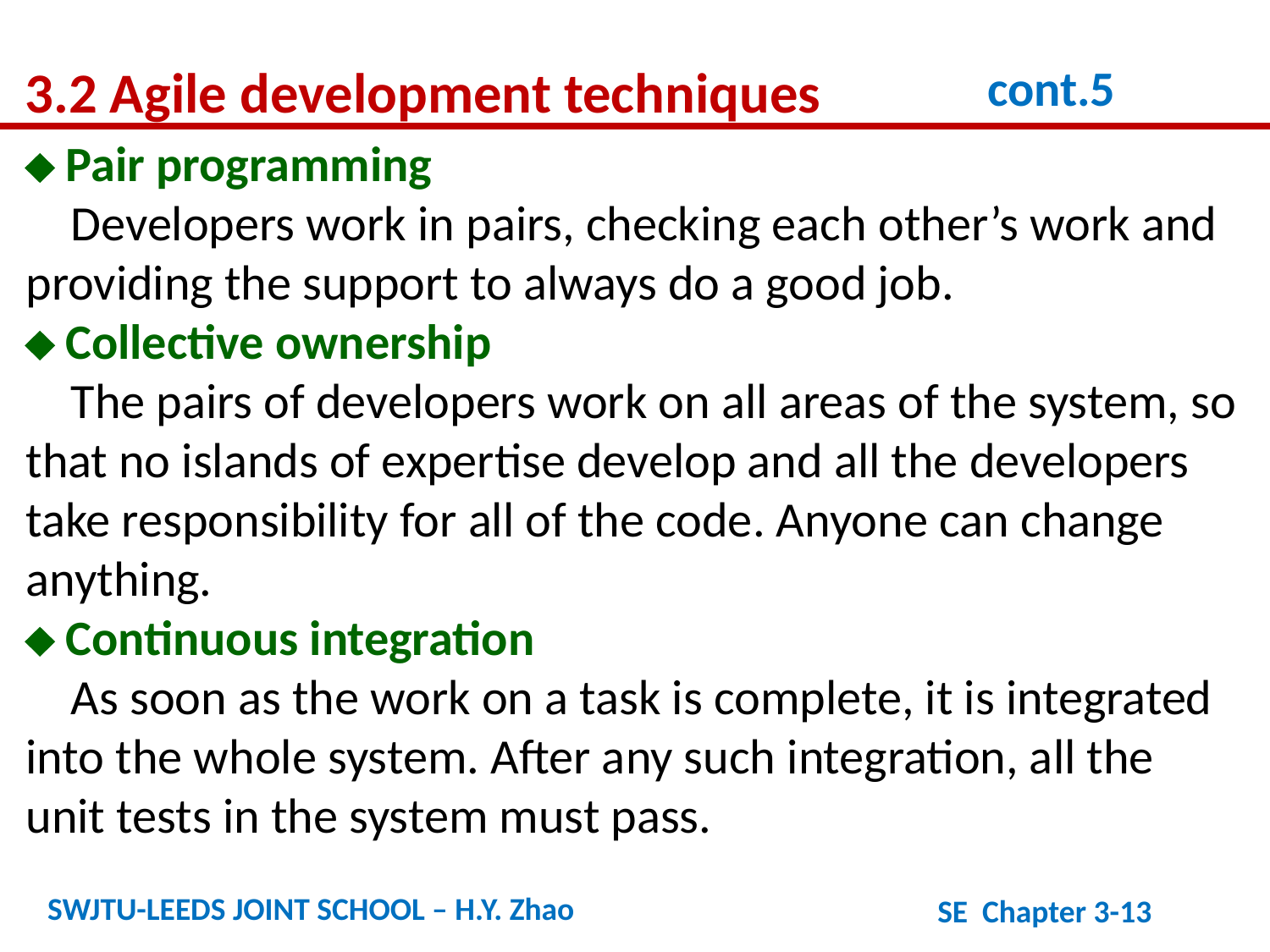

3.2 Agile development techniques
cont.5
♦ Pair programming
    Developers work in pairs, checking each other’s work and providing the support to always do a good job.
♦ Collective ownership
    The pairs of developers work on all areas of the system, so that no islands of expertise develop and all the developers take responsibility for all of the code. Anyone can change anything.
♦ Continuous integration
    As soon as the work on a task is complete, it is integrated into the whole system. After any such integration, all the unit tests in the system must pass.
SWJTU-LEEDS JOINT SCHOOL – H.Y. Zhao
SE  Chapter 3-13